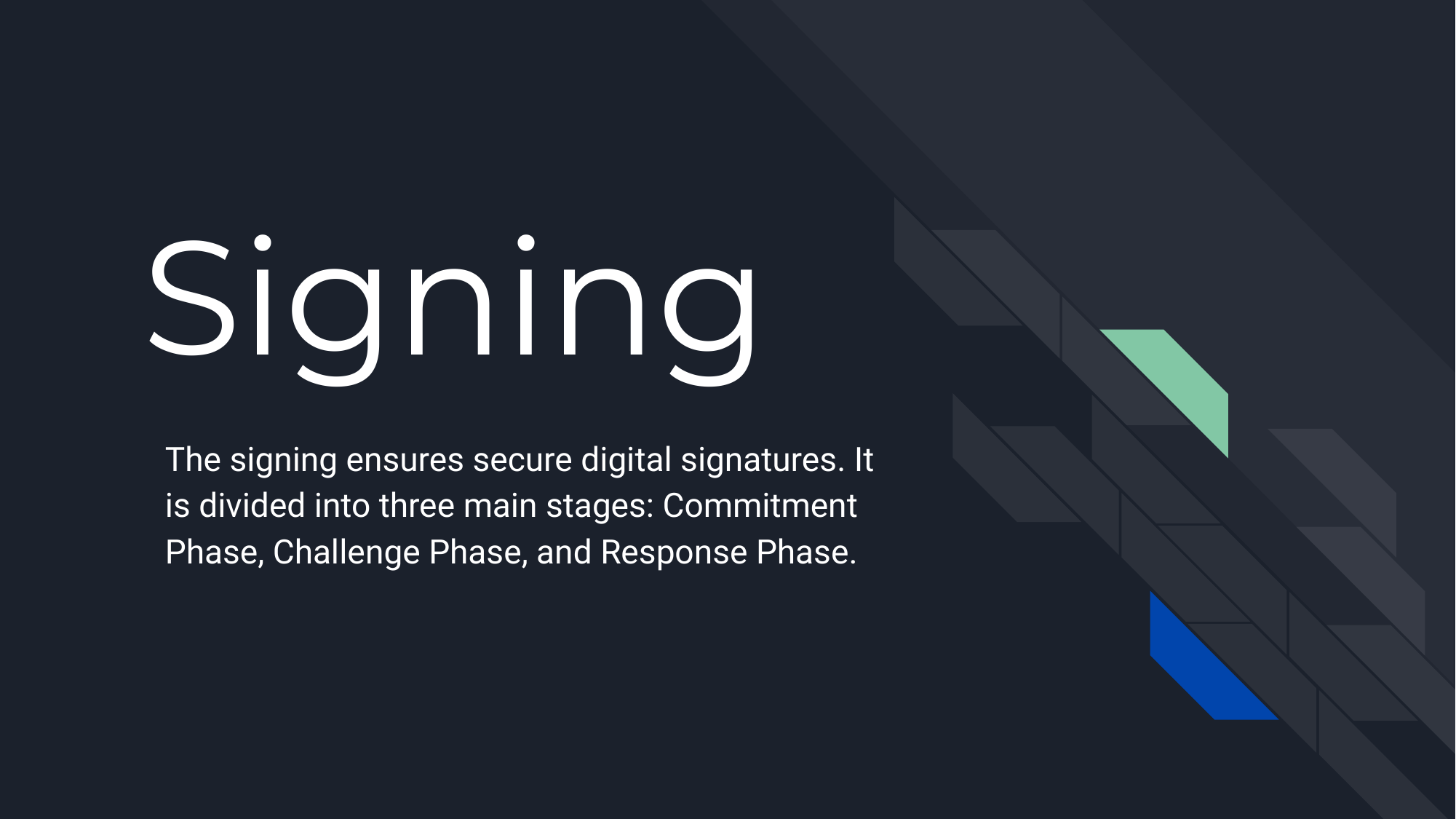

# Signing
The signing ensures secure digital signatures. It is divided into three main stages: Commitment Phase, Challenge Phase, and Response Phase.